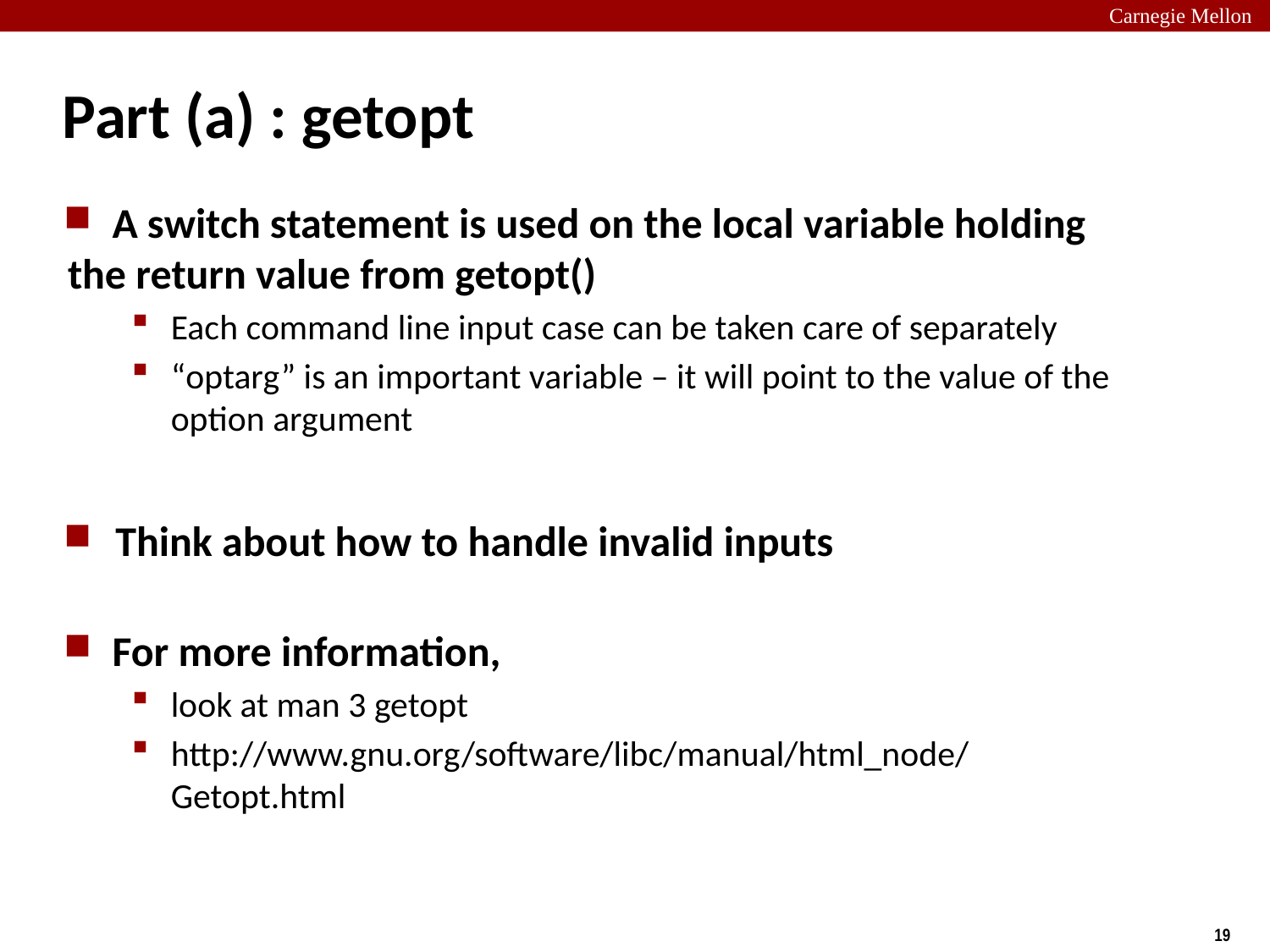

# Part (a) : getopt
  A switch statement is used on the local variable holding the return value from getopt()
Each command line input case can be taken care of separately
“optarg” is an important variable – it will point to the value of the option argument

Think about how to handle invalid inputs

  For more information,
look at man 3 getopt
http://www.gnu.org/software/libc/manual/html_node/Getopt.html